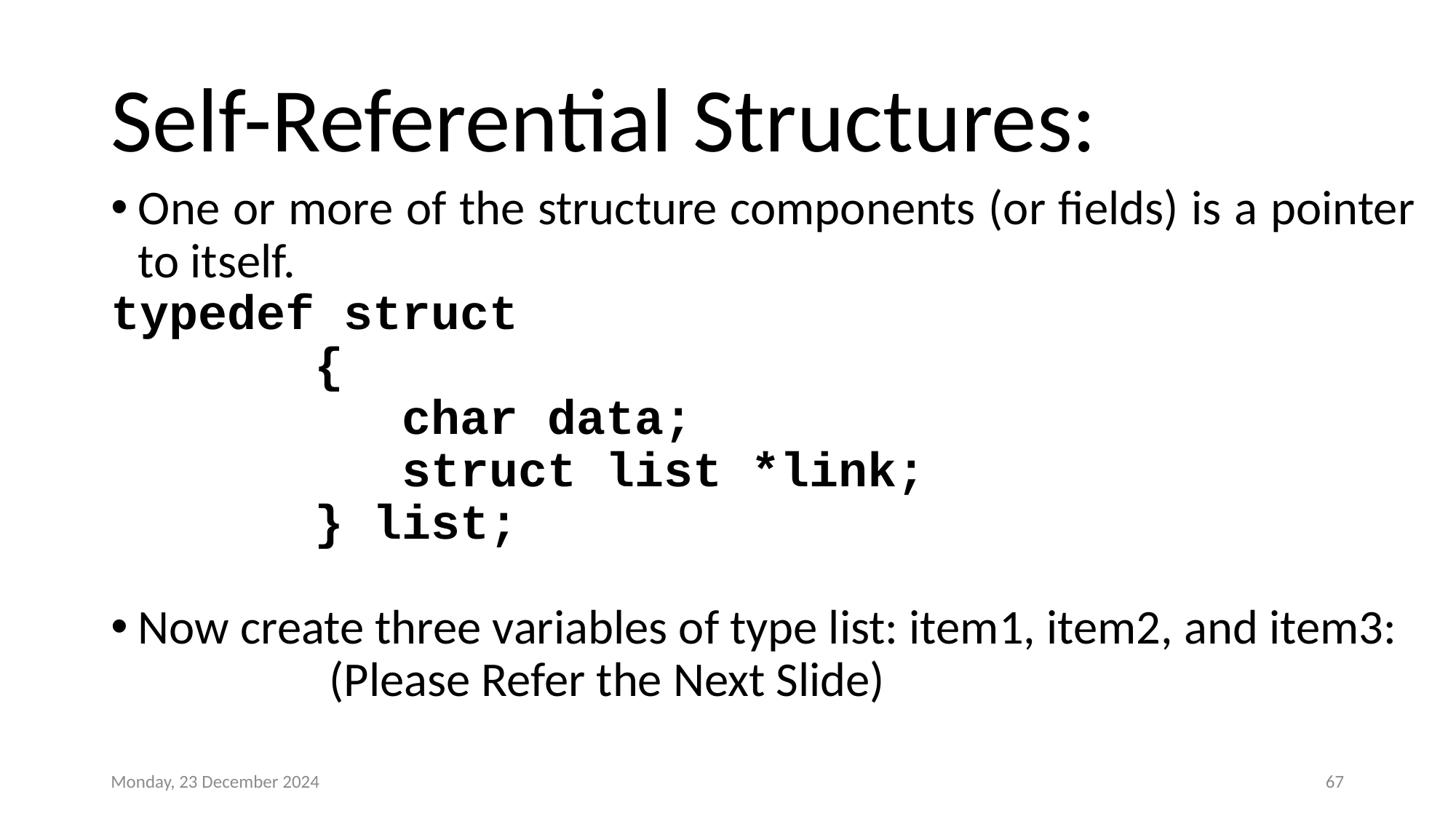

# Self-Referential Structures:
One or more of the structure components (or fields) is a pointer to itself.
typedef struct
       {
          char data;
          struct list *link;
       } list;

Now create three variables of type list: item1, item2, and item3:
                    (Please Refer the Next Slide)
Monday, 23 December 2024
67